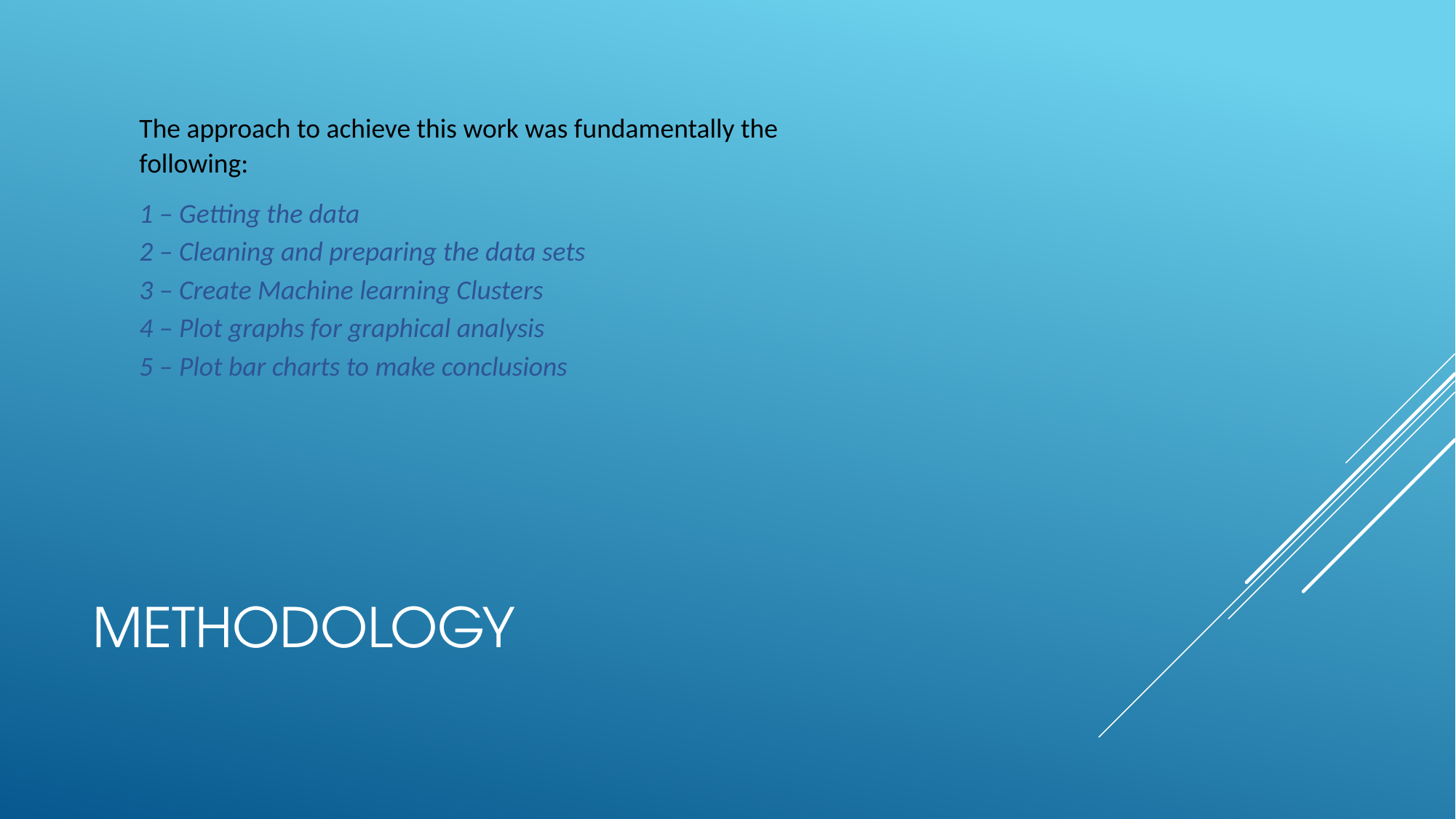

The approach to achieve this work was fundamentally the following:
1 – Getting the data
2 – Cleaning and preparing the data sets
3 – Create Machine learning Clusters
4 – Plot graphs for graphical analysis
5 – Plot bar charts to make conclusions
# methodology